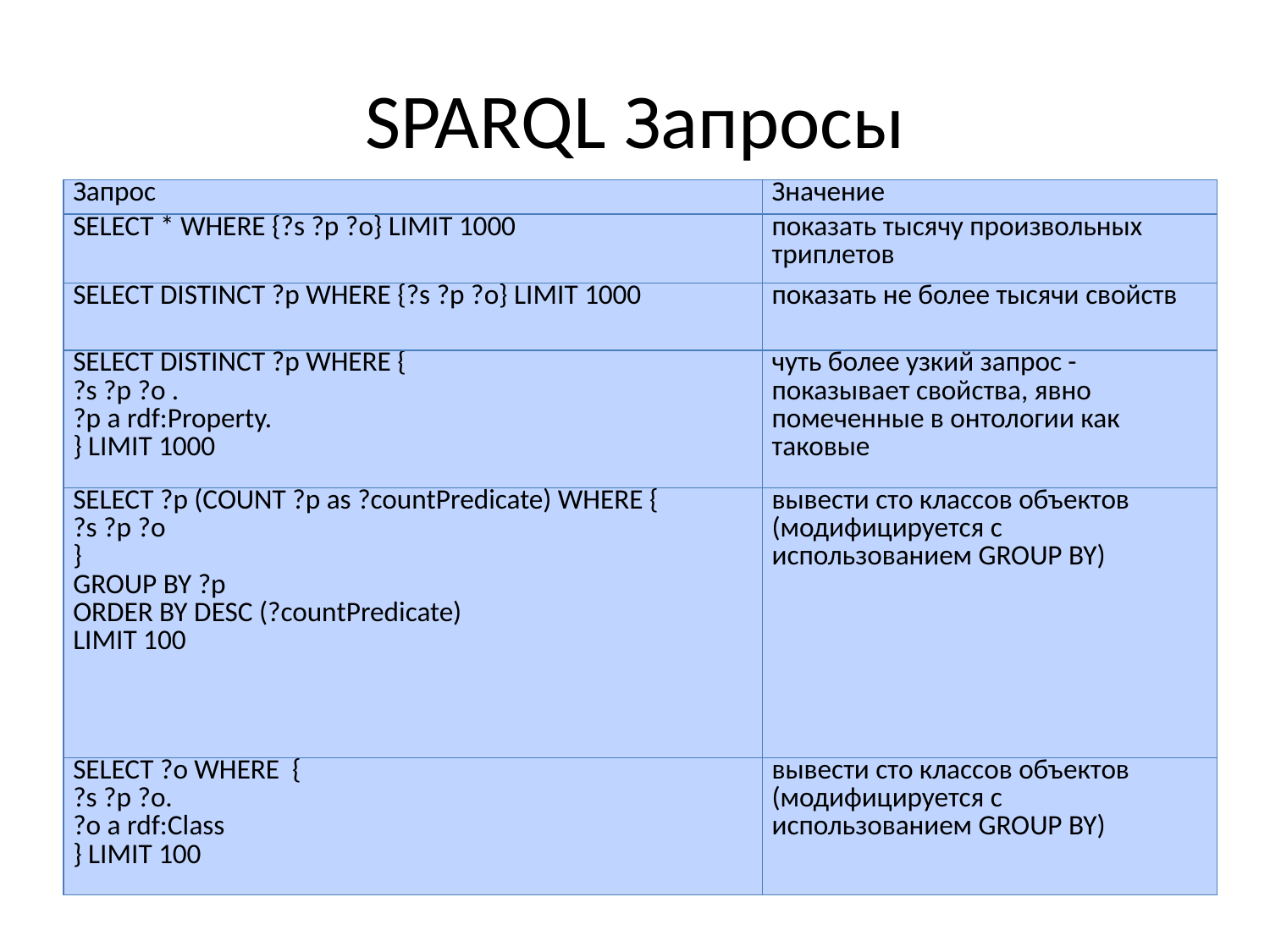

# SPARQL Запросы
| Запрос | Значение |
| --- | --- |
| SELECT \* WHERE {?s ?p ?o} LIMIT 1000 | показать тысячу произвольных триплетов |
| SELECT DISTINCT ?p WHERE {?s ?p ?o} LIMIT 1000 | показать не более тысячи свойств |
| SELECT DISTINCT ?p WHERE { ?s ?p ?o . ?p a rdf:Property. } LIMIT 1000 | чуть более узкий запрос - показывает свойства, явно помеченные в онтологии как таковые |
| SELECT ?p (COUNT ?p as ?countPredicate) WHERE { ?s ?p ?o } GROUP BY ?p ORDER BY DESC (?countPredicate) LIMIT 100 | вывести сто классов объектов (модифицируется с использованием GROUP BY) |
| SELECT ?o WHERE { ?s ?p ?o. ?o a rdf:Class } LIMIT 100 | вывести сто классов объектов (модифицируется с использованием GROUP BY) |